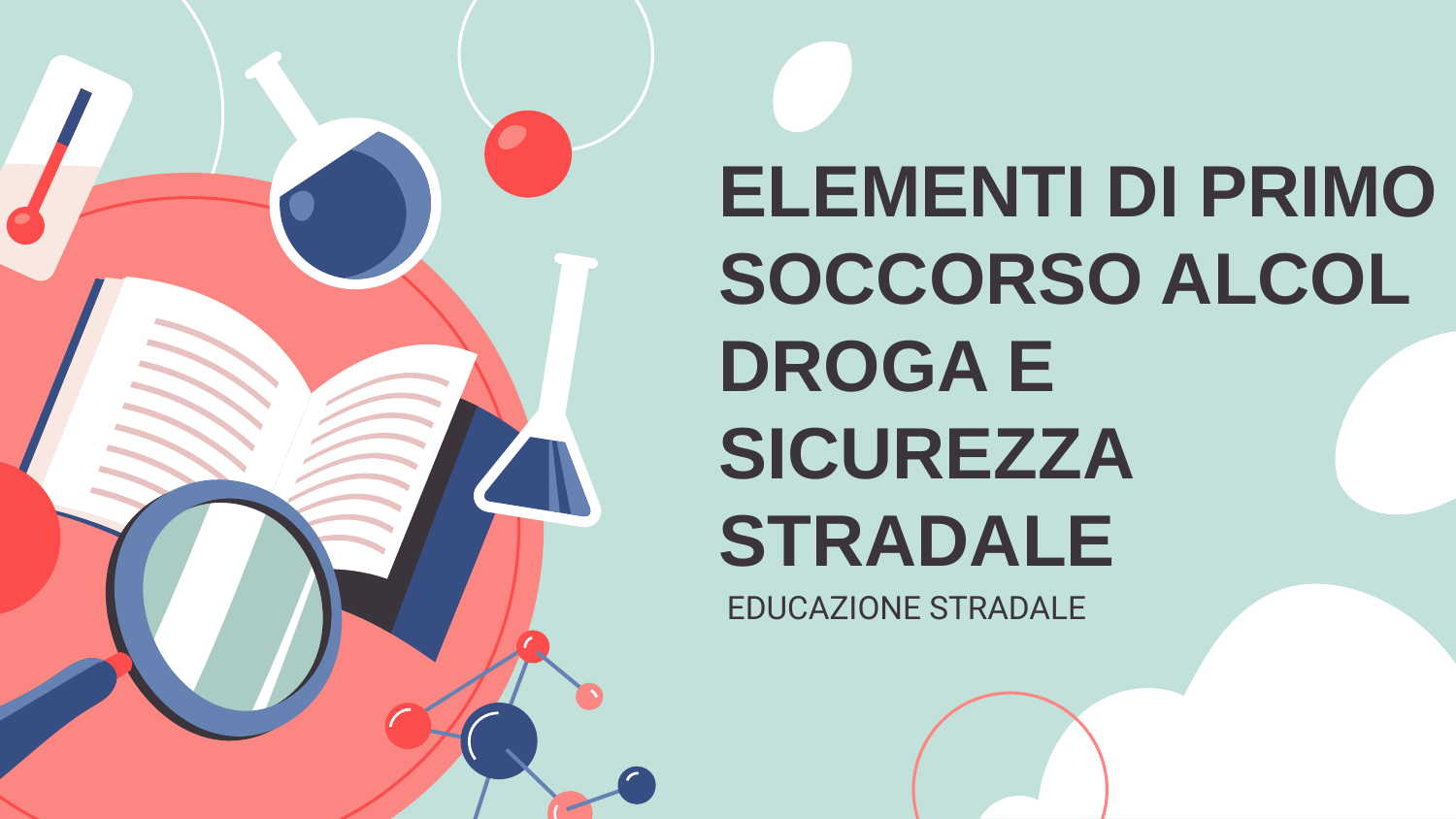

# ELEMENTI DI PRIMO SOCCORSO ALCOL DROGA E SICUREZZA STRADALE

EDUCAZIONE STRADALE